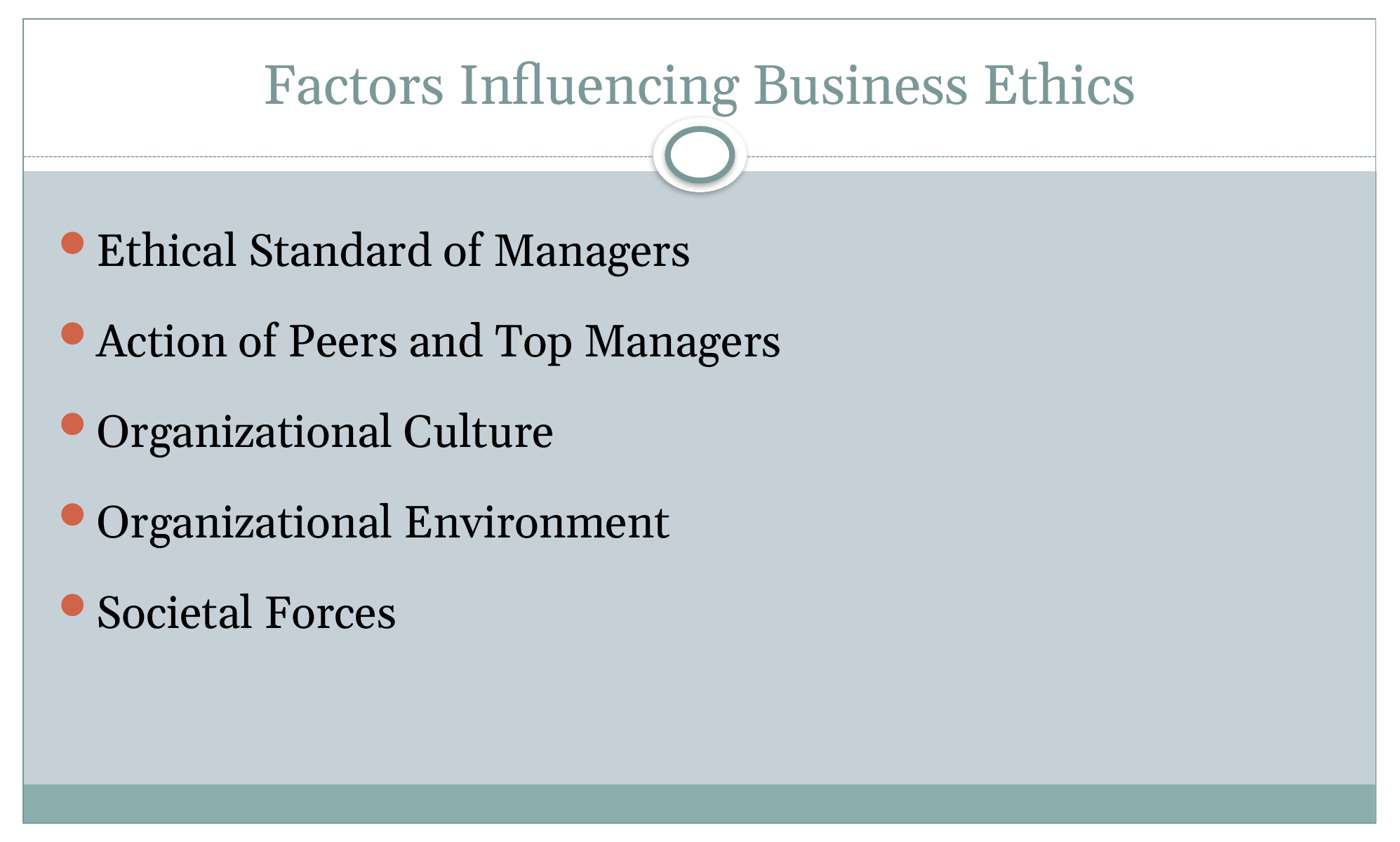

# Factors Influencing Business Ethics
Ethical Standard of Managers
Action of Peers and Top Managers
Organizational Culture
Organizational Environment
Societal Forces